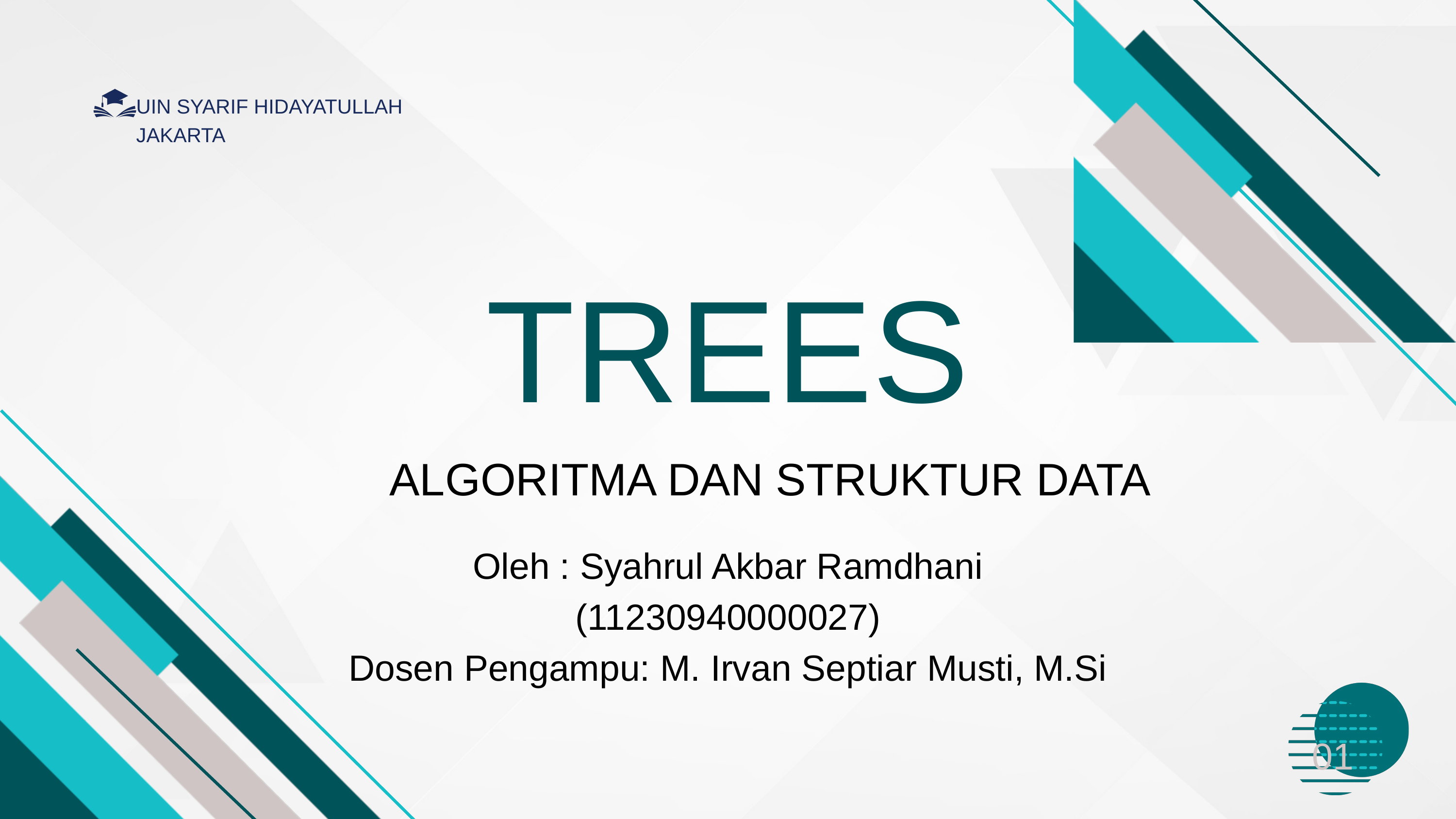

UIN SYARIF HIDAYATULLAH JAKARTA
TREES

ALGORITMA DAN STRUKTUR DATA

Oleh : Syahrul Akbar Ramdhani (11230940000027)
Dosen Pengampu: M. Irvan Septiar Musti, M.Si

01